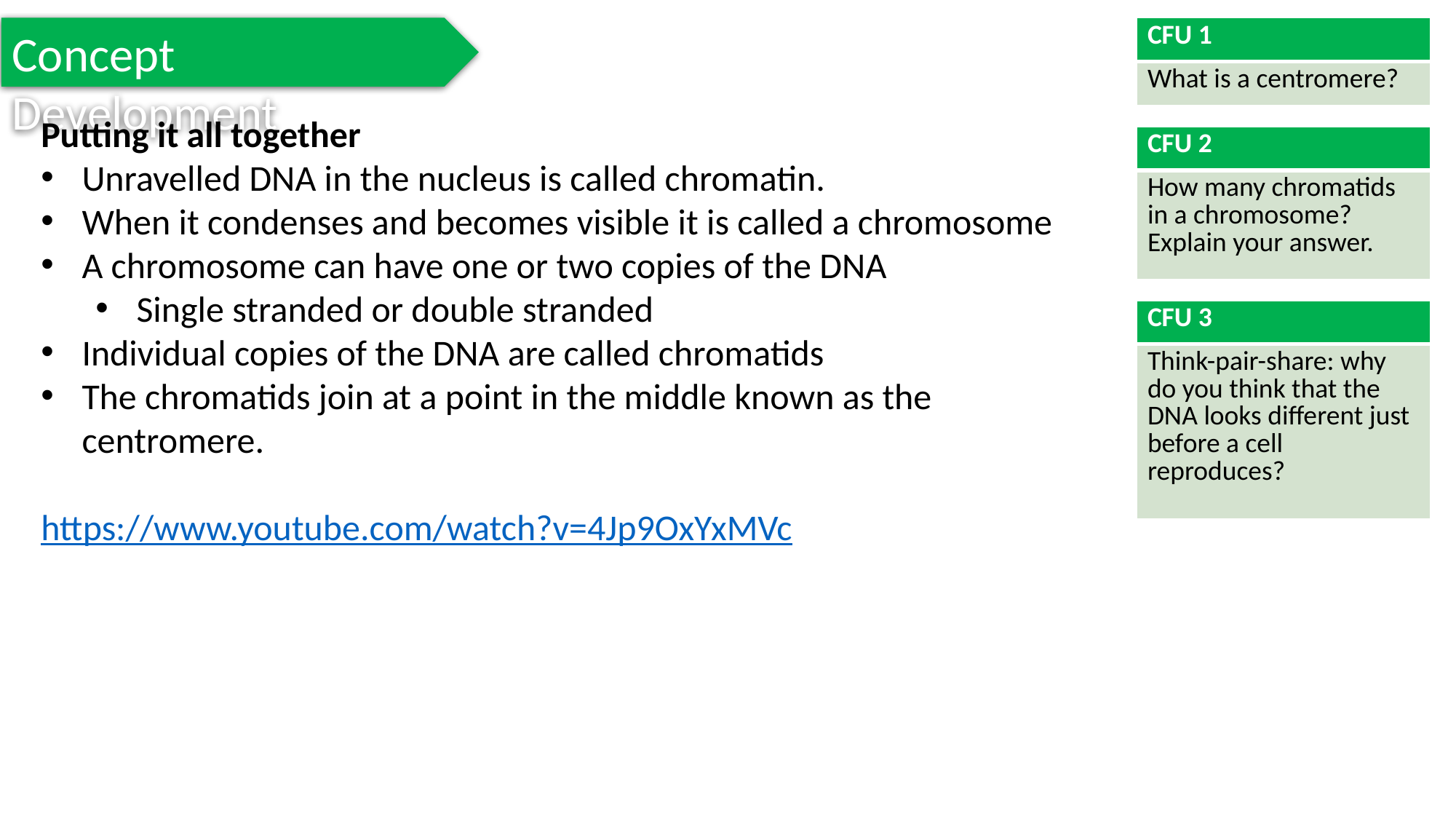

Concept Development
| CFU 1 |
| --- |
| What is a centromere? |
Putting it all together
Unravelled DNA in the nucleus is called chromatin.
When it condenses and becomes visible it is called a chromosome
A chromosome can have one or two copies of the DNA
Single stranded or double stranded
Individual copies of the DNA are called chromatids
The chromatids join at a point in the middle known as the centromere.

https://www.youtube.com/watch?v=4Jp9OxYxMVc
| CFU 2 |
| --- |
| How many chromatids in a chromosome? Explain your answer. |
| CFU 3 |
| --- |
| Think-pair-share: why do you think that the DNA looks different just before a cell reproduces? |